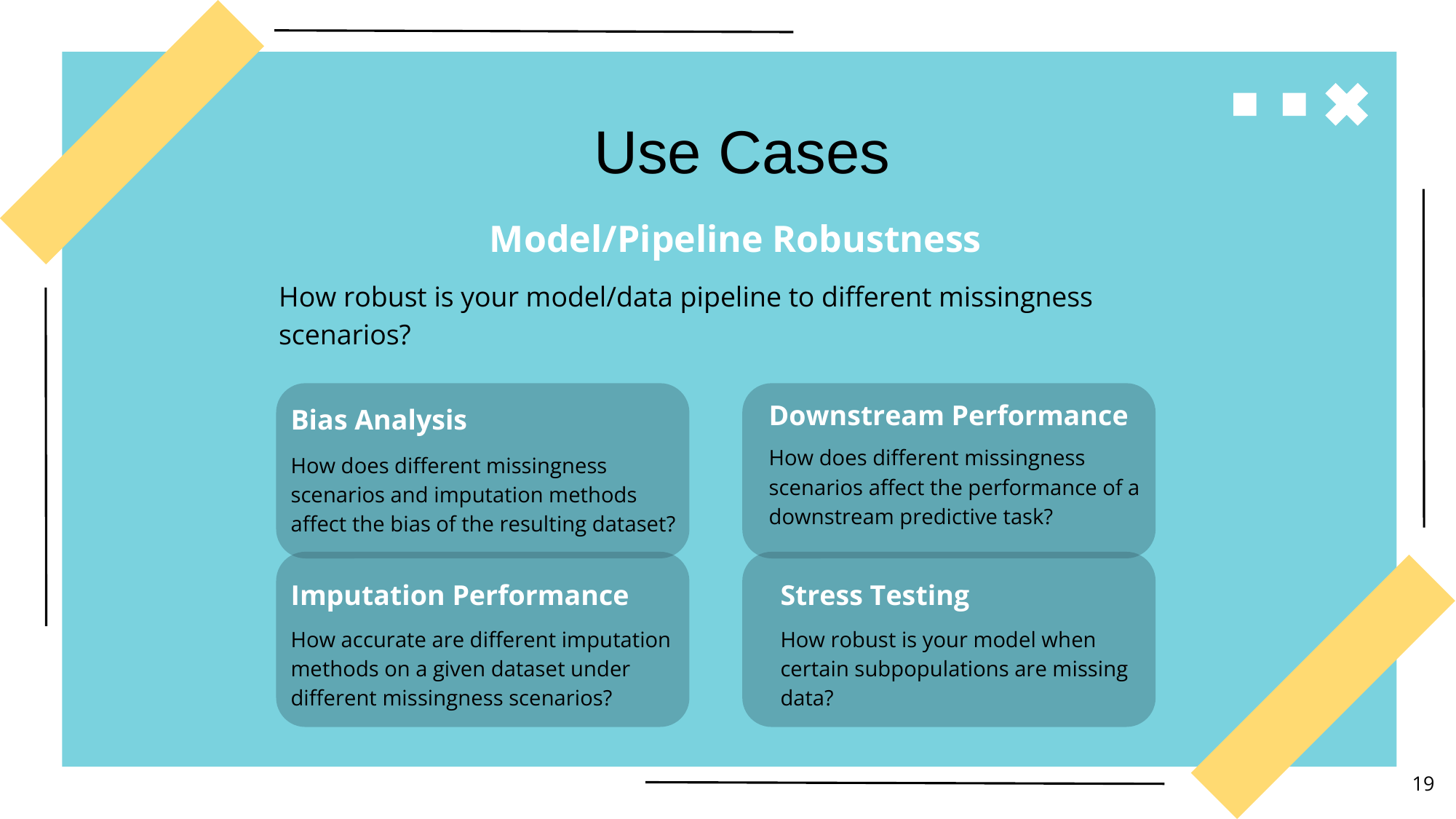

# Use Cases
Model/Pipeline Robustness
How robust is your model/data pipeline to different missingness scenarios?
Downstream Performance
Bias Analysis

How does different missingness scenarios affect the performance of a downstream predictive task?
How does different missingness scenarios and imputation methods affect the bias of the resulting dataset?

Imputation Performance
Stress Testing
How accurate are different imputation methods on a given dataset under different missingness scenarios?
How robust is your model when certain subpopulations are missing data?

19